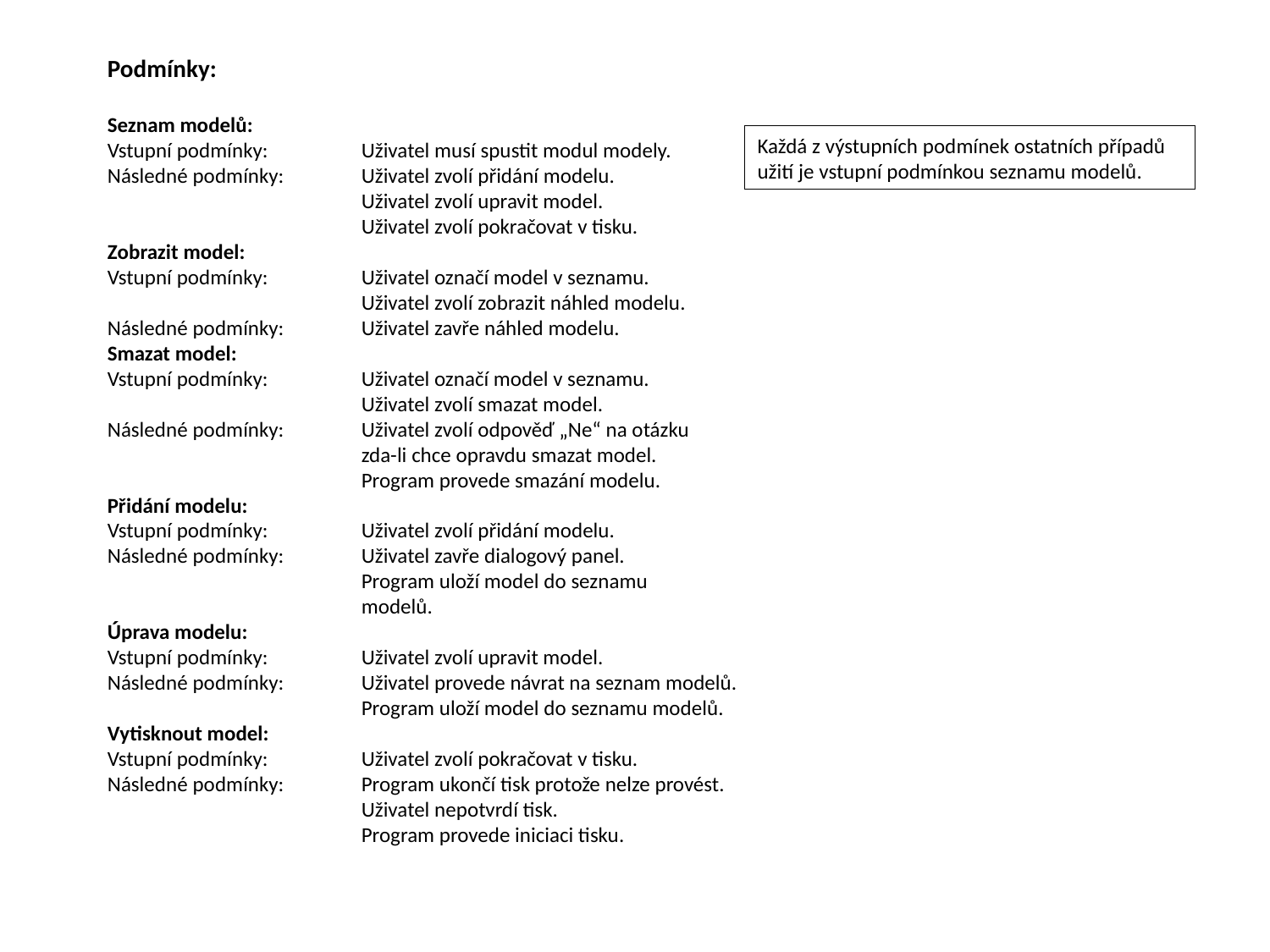

Podmínky:

Seznam modelů:
Vstupní podmínky: 	Uživatel musí spustit modul modely.
Následné podmínky:	Uživatel zvolí přidání modelu.
		Uživatel zvolí upravit model.
		Uživatel zvolí pokračovat v tisku.
Zobrazit model:
Vstupní podmínky:	Uživatel označí model v seznamu.
		Uživatel zvolí zobrazit náhled modelu.
Následné podmínky:	Uživatel zavře náhled modelu.
Smazat model:
Vstupní podmínky:	Uživatel označí model v seznamu.
		Uživatel zvolí smazat model.
Následné podmínky:	Uživatel zvolí odpověď „Ne“ na otázku
		zda-li chce opravdu smazat model.
		Program provede smazání modelu.
Přidání modelu:
Vstupní podmínky: 	Uživatel zvolí přidání modelu.
Následné podmínky:	Uživatel zavře dialogový panel.
		Program uloží model do seznamu
		modelů.
Úprava modelu:
Vstupní podmínky: 	Uživatel zvolí upravit model.
Následné podmínky:	Uživatel provede návrat na seznam modelů.
		Program uloží model do seznamu modelů.
Vytisknout model:
Vstupní podmínky:	Uživatel zvolí pokračovat v tisku.
Následné podmínky:	Program ukončí tisk protože nelze provést.
		Uživatel nepotvrdí tisk.
		Program provede iniciaci tisku.

Každá z výstupních podmínek ostatních případů užití je vstupní podmínkou seznamu modelů.